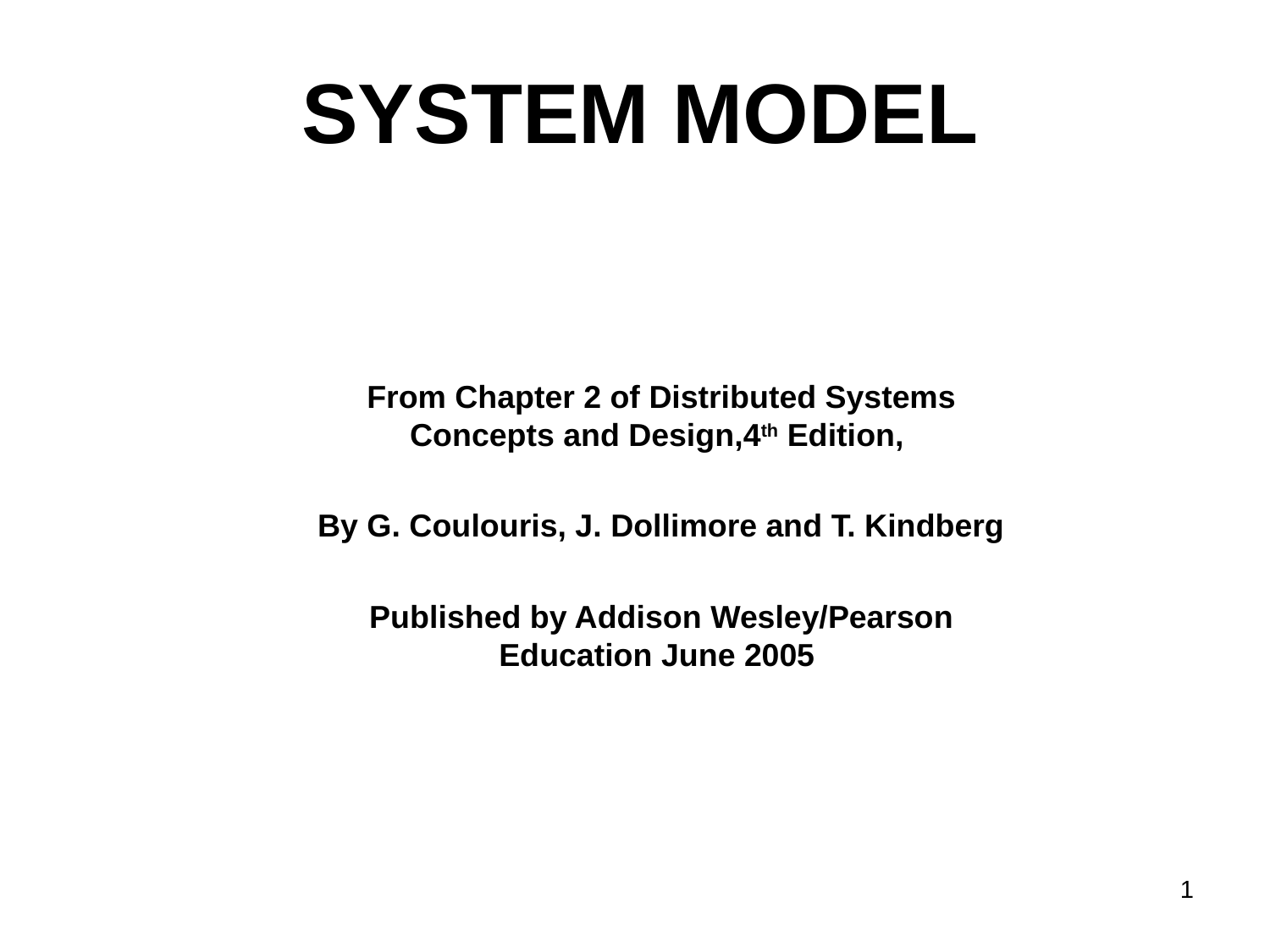

SYSTEM MODEL

From Chapter 2 of Distributed Systems Concepts and Design,4th Edition,
By G. Coulouris, J. Dollimore and T. Kindberg
Published by Addison Wesley/Pearson Education June 2005
1